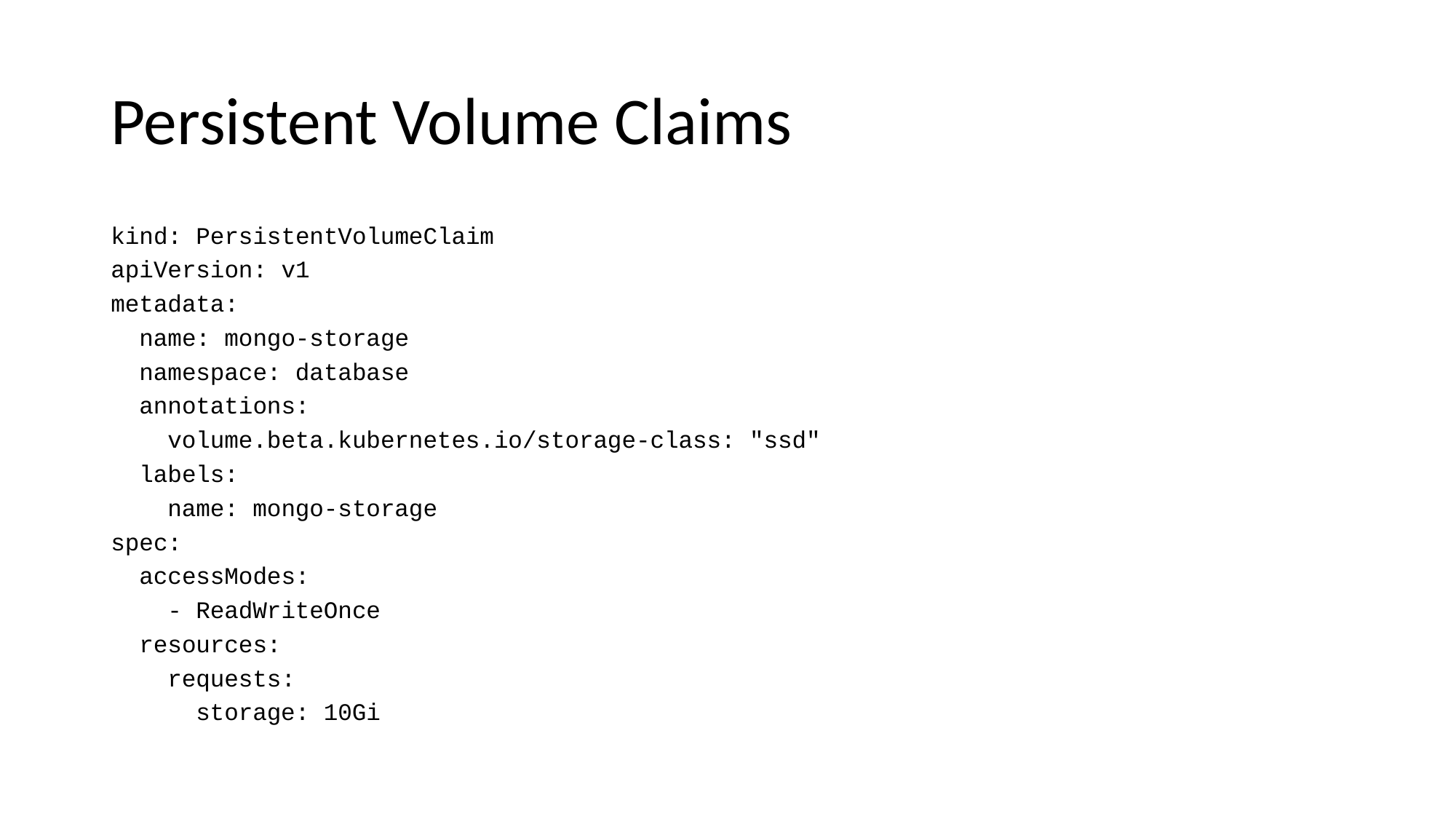

# Persistent Volume Claims
kind: PersistentVolumeClaim
apiVersion: v1
metadata:
  name: mongo-storage
  namespace: database
  annotations:
    volume.beta.kubernetes.io/storage-class: "ssd"
  labels:
    name: mongo-storage
spec:
  accessModes:
    - ReadWriteOnce
  resources:
    requests:
      storage: 10Gi